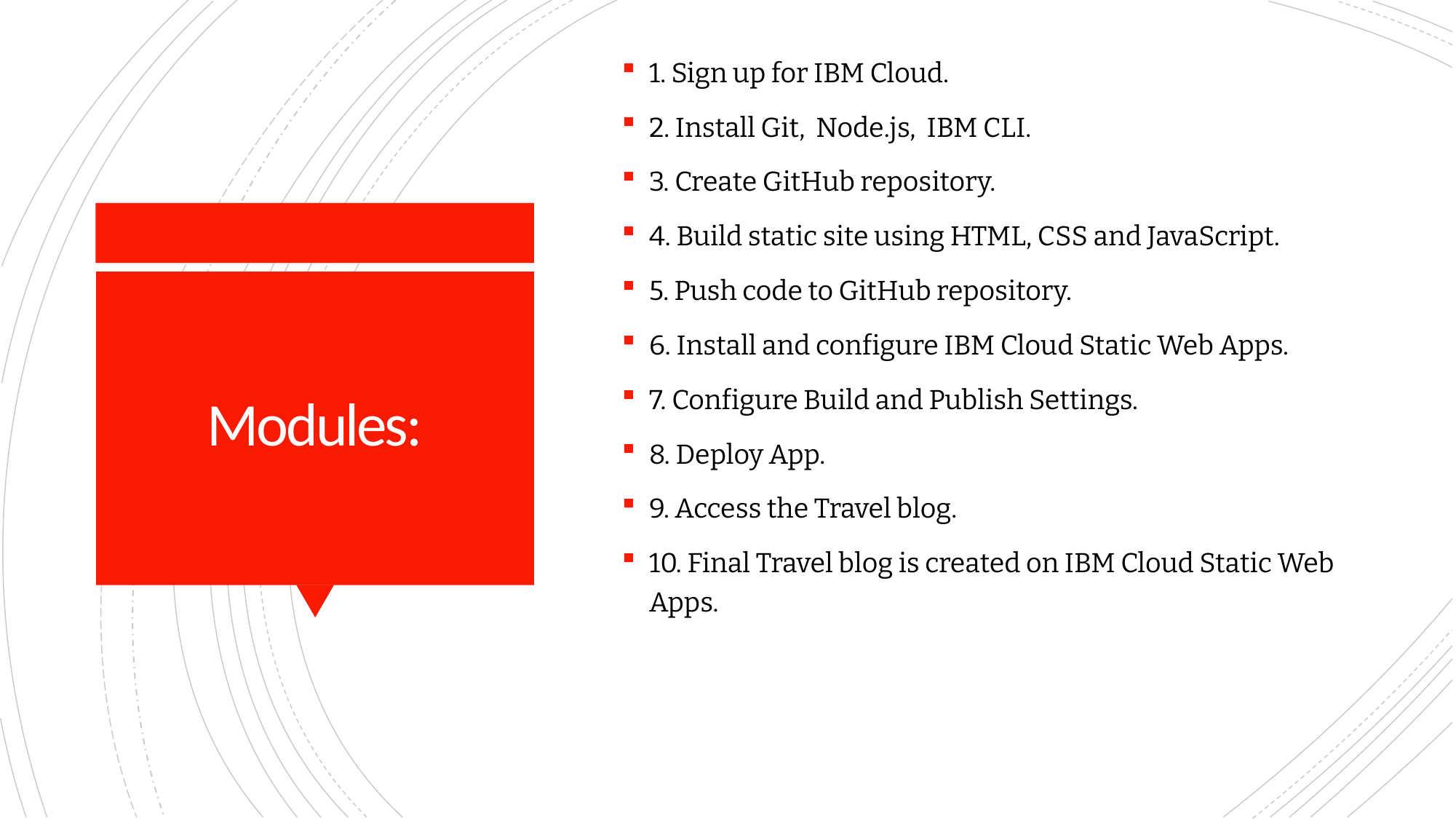

1. Sign up for IBM Cloud.
2. Install Git,  Node.js,  IBM CLI.
3. Create GitHub repository.
4. Build static site using HTML, CSS and JavaScript.
5. Push code to GitHub repository.
6. Install and configure IBM Cloud Static Web Apps.
7. Configure Build and Publish Settings.
8. Deploy App.
9. Access the Travel blog.
10. Final Travel blog is created on IBM Cloud Static Web Apps.

# Modules: